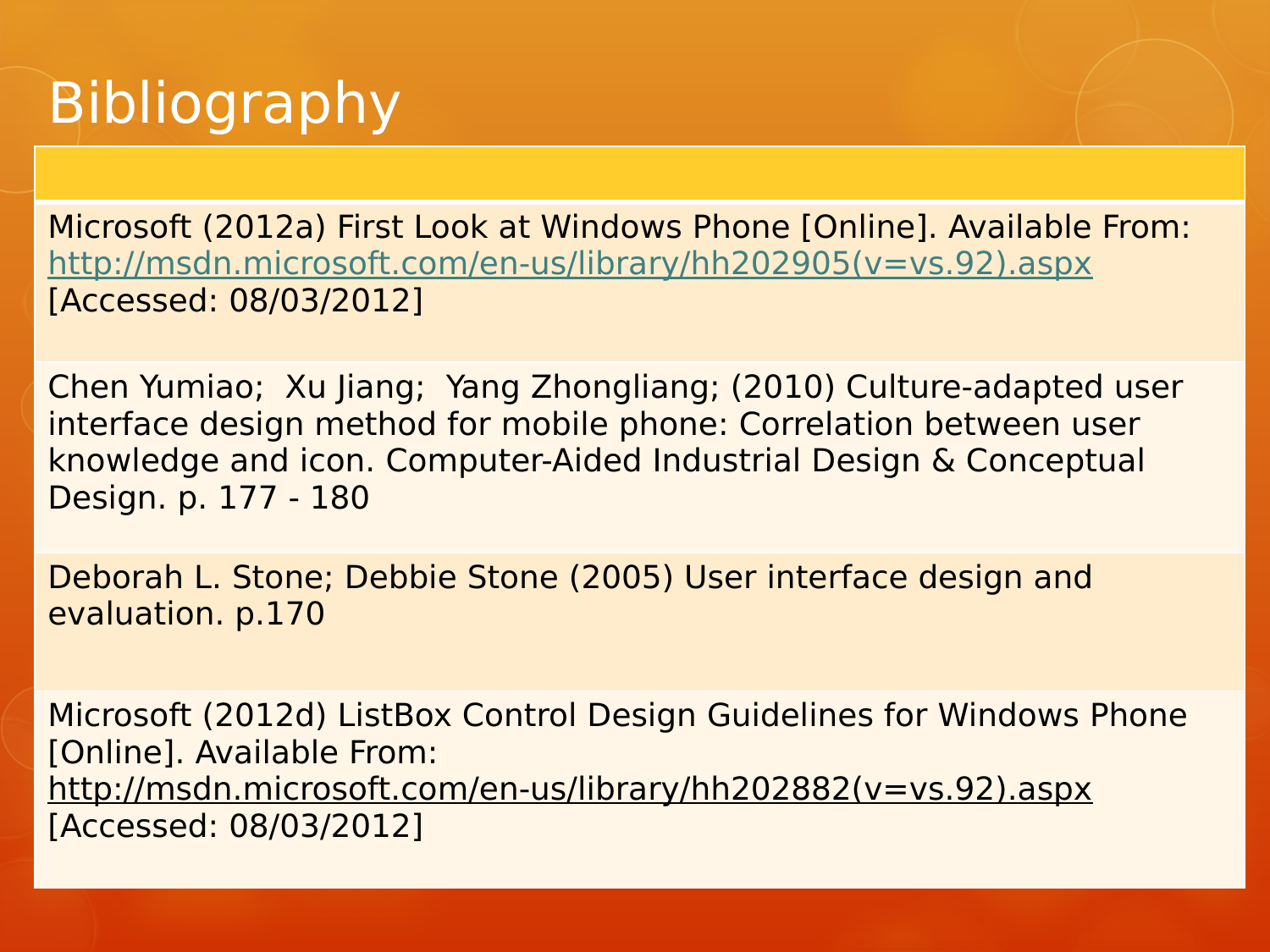

# Bibliography
|  |
| --- |
| Microsoft (2012a) First Look at Windows Phone [Online]. Available From: http://msdn.microsoft.com/en-us/library/hh202905(v=vs.92).aspx [Accessed: 08/03/2012] |
| Chen Yumiao; Xu Jiang; Yang Zhongliang; (2010) Culture-adapted user interface design method for mobile phone: Correlation between user knowledge and icon. Computer-Aided Industrial Design & Conceptual Design. p. 177 - 180 |
| Deborah L. Stone; Debbie Stone (2005) User interface design and evaluation. p.170 |
| Microsoft (2012d) ListBox Control Design Guidelines for Windows Phone [Online]. Available From: http://msdn.microsoft.com/en-us/library/hh202882(v=vs.92).aspx [Accessed: 08/03/2012] |